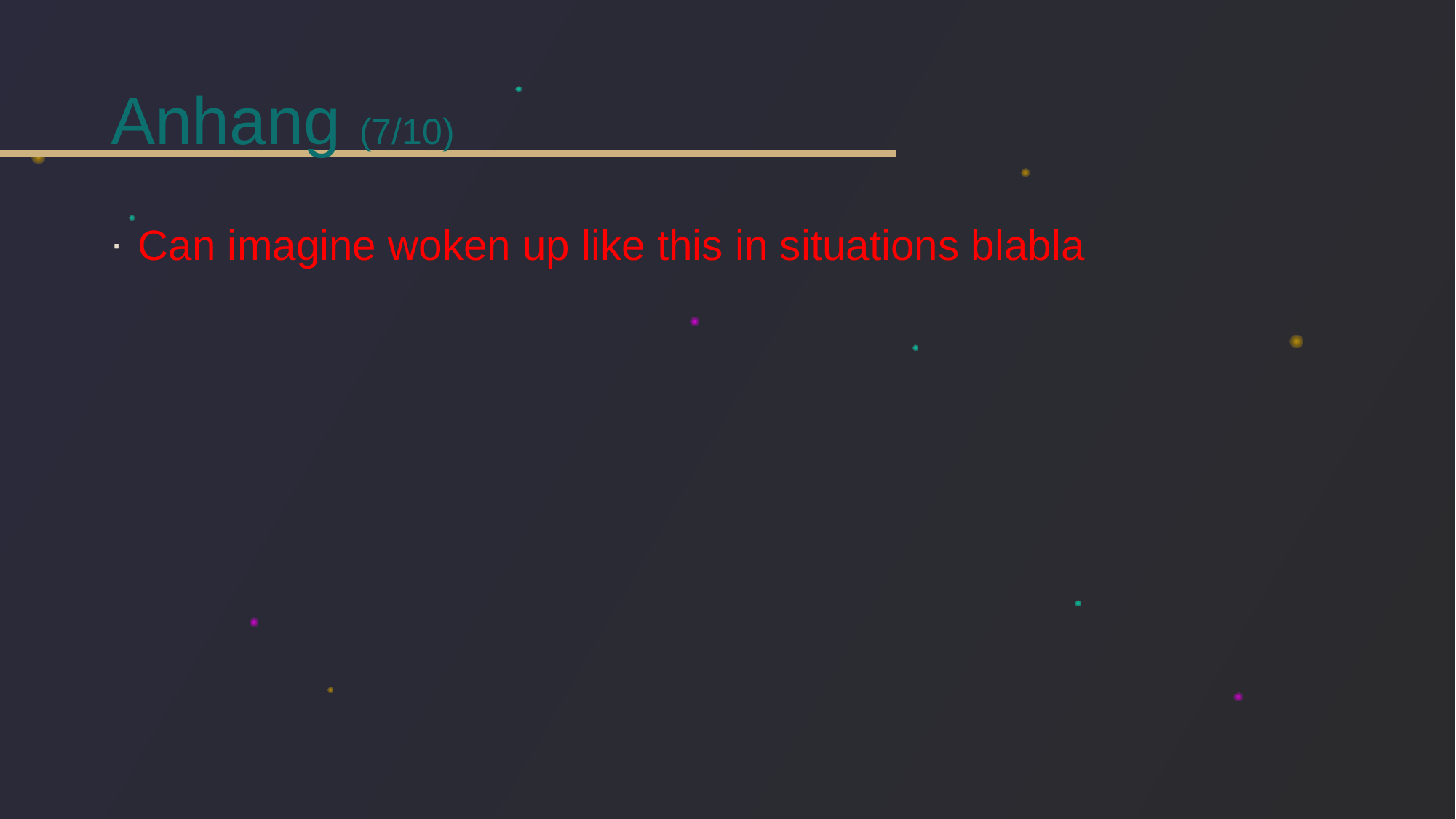

# Anhang (7/10)
Can imagine woken up like this in situations blabla